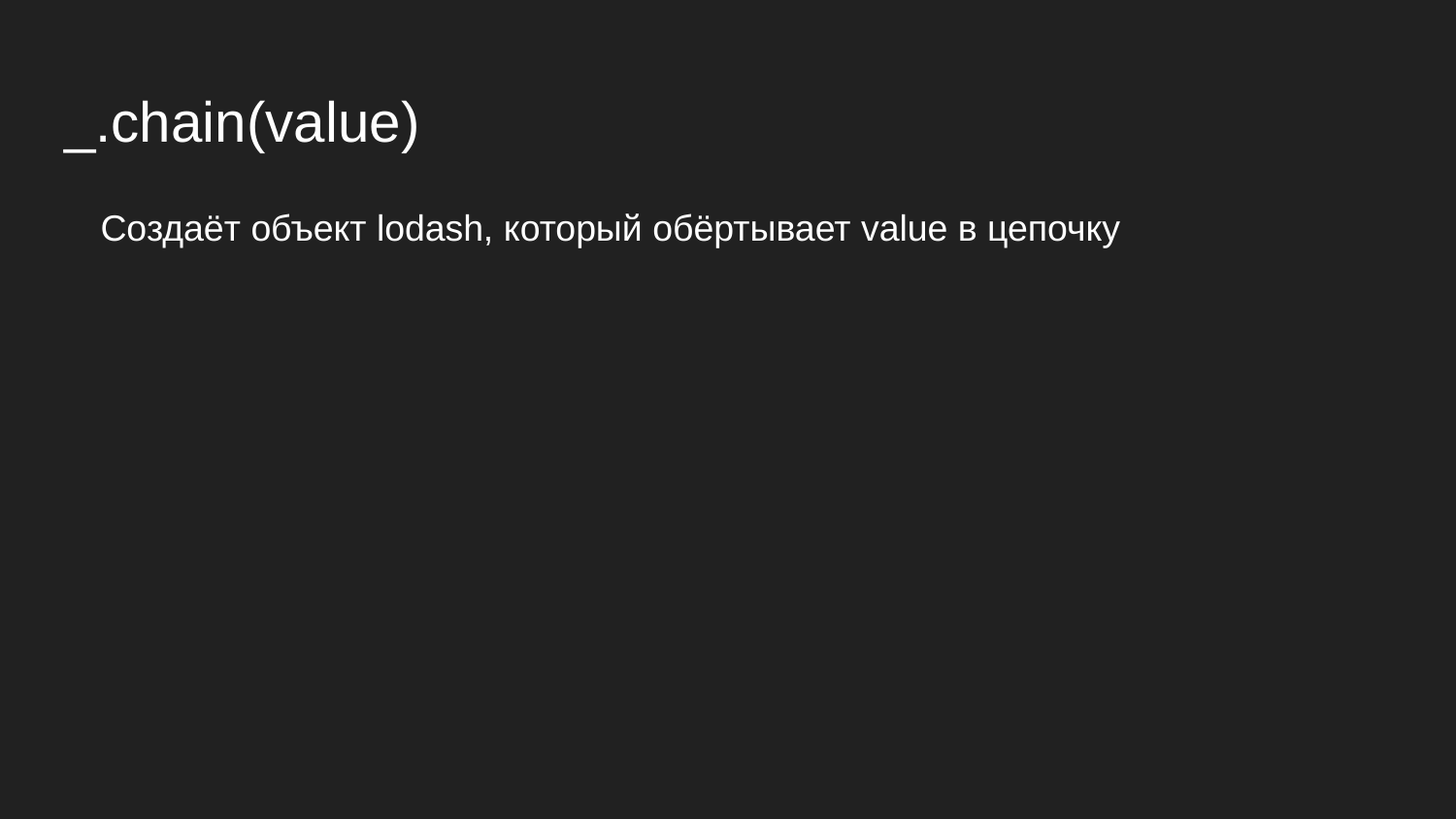

# _.chain(value)
Создаёт объект lodash, который обёртывает value в цепочку